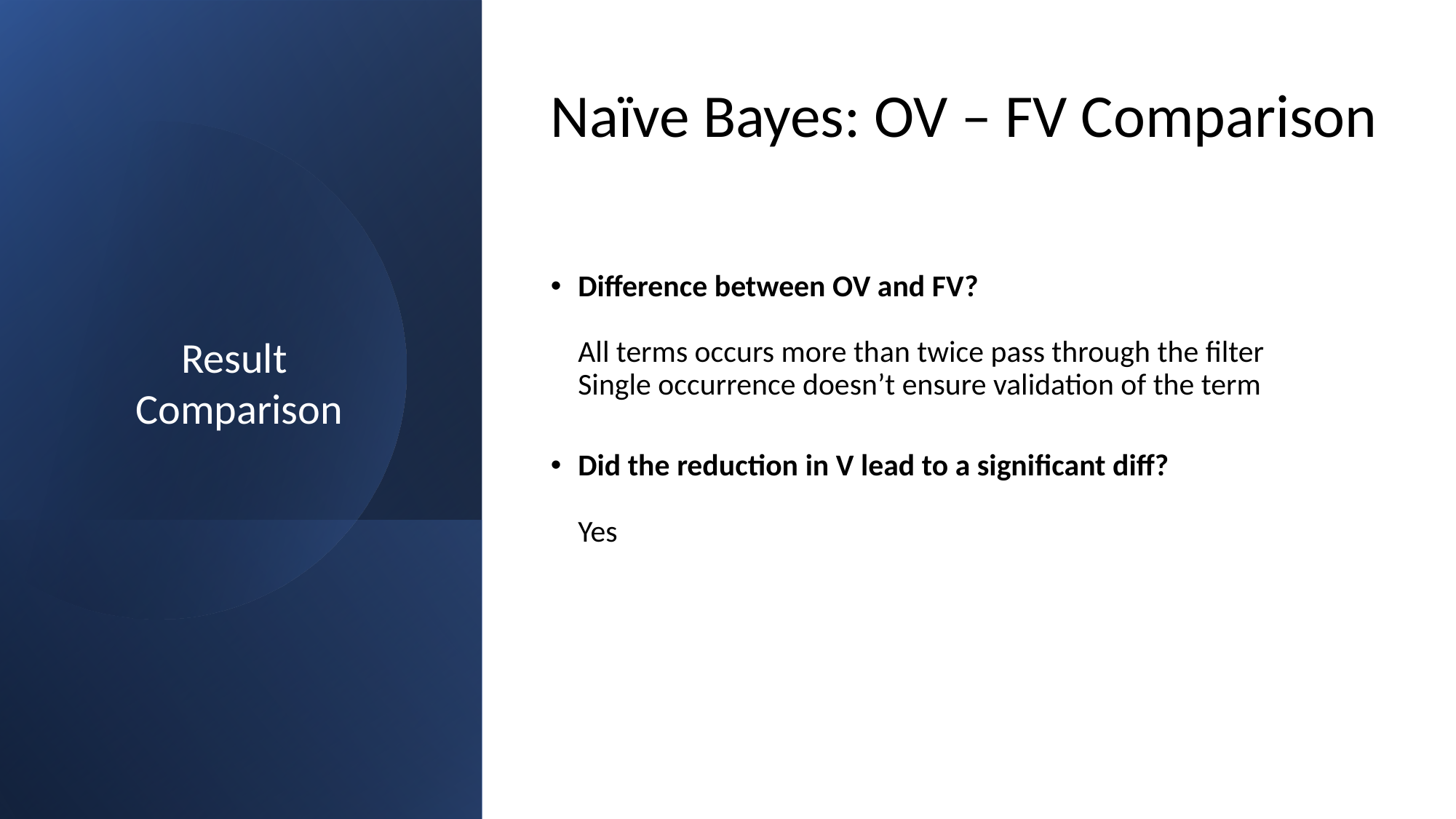

# Naïve Bayes: OV – FV Comparison

Difference between OV and FV?
All terms occurs more than twice pass through the filter
Single occurrence doesn’t ensure validation of the term
Did the reduction in V lead to a significant diff?
Yes

Result
Comparison